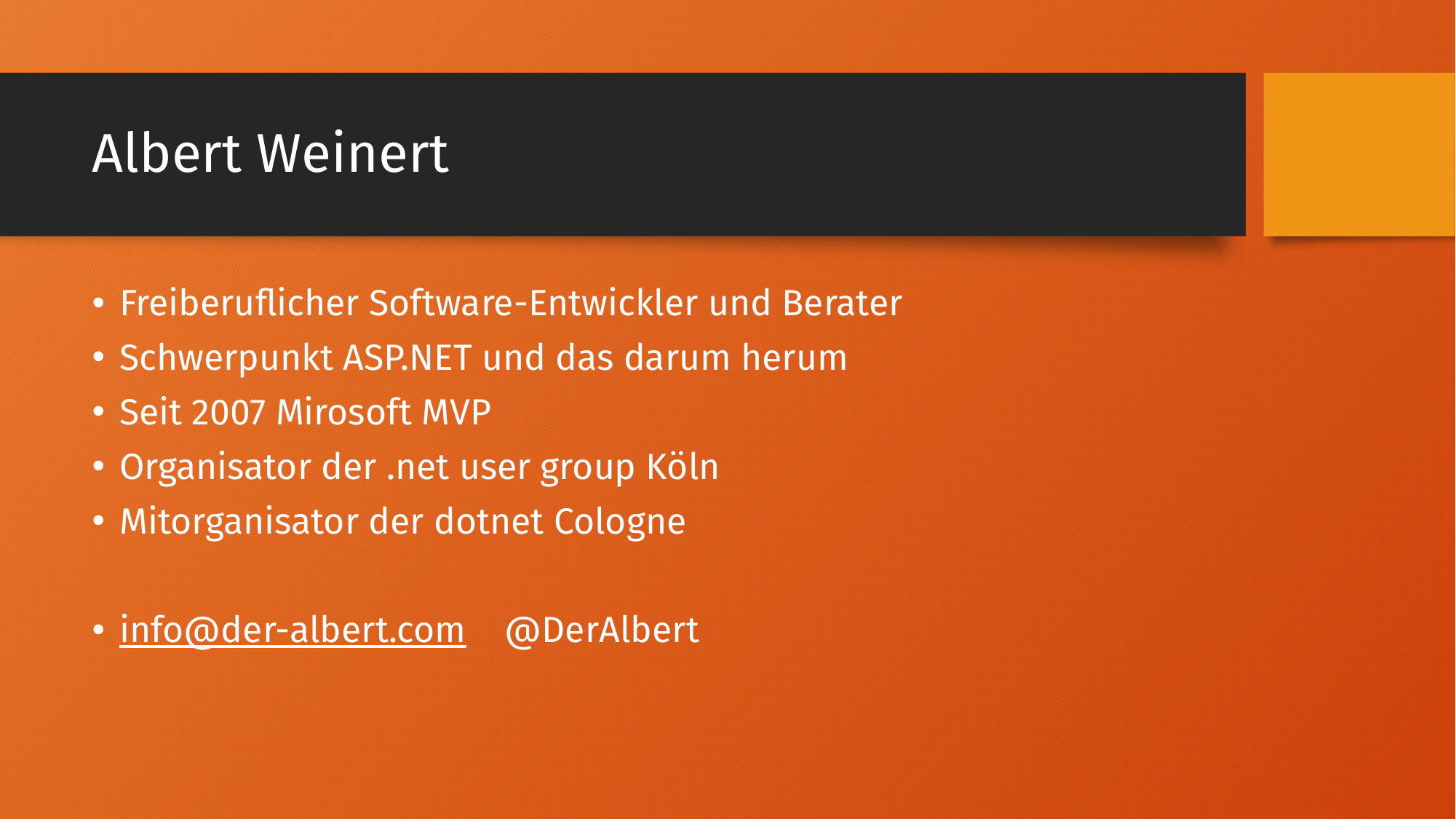

# Albert Weinert
Freiberuflicher Software-Entwickler und Berater
Schwerpunkt ASP.NET und das darum herum
Seit 2007 Mirosoft MVP
Organisator der .net user group Köln
Mitorganisator der dotnet Cologne

info@der-albert.com    @DerAlbert